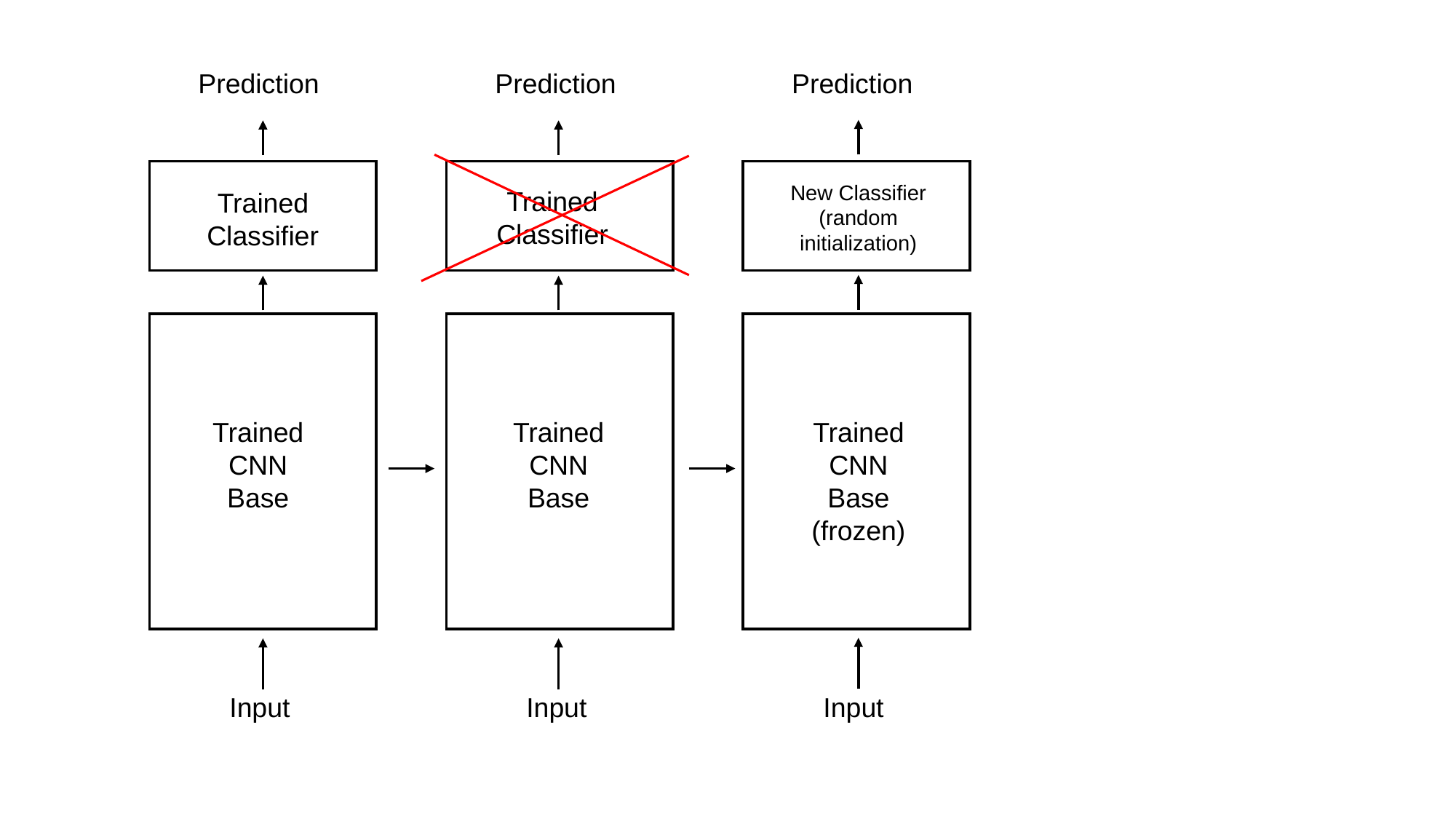

Prediction
Prediction
Prediction

New Classifier
(random initialization)
Trained
Classifier
Trained
Classifier

Trained CNN
Base
Trained CNN
Base
Trained CNN
Base
(frozen)
Input
Input
Input